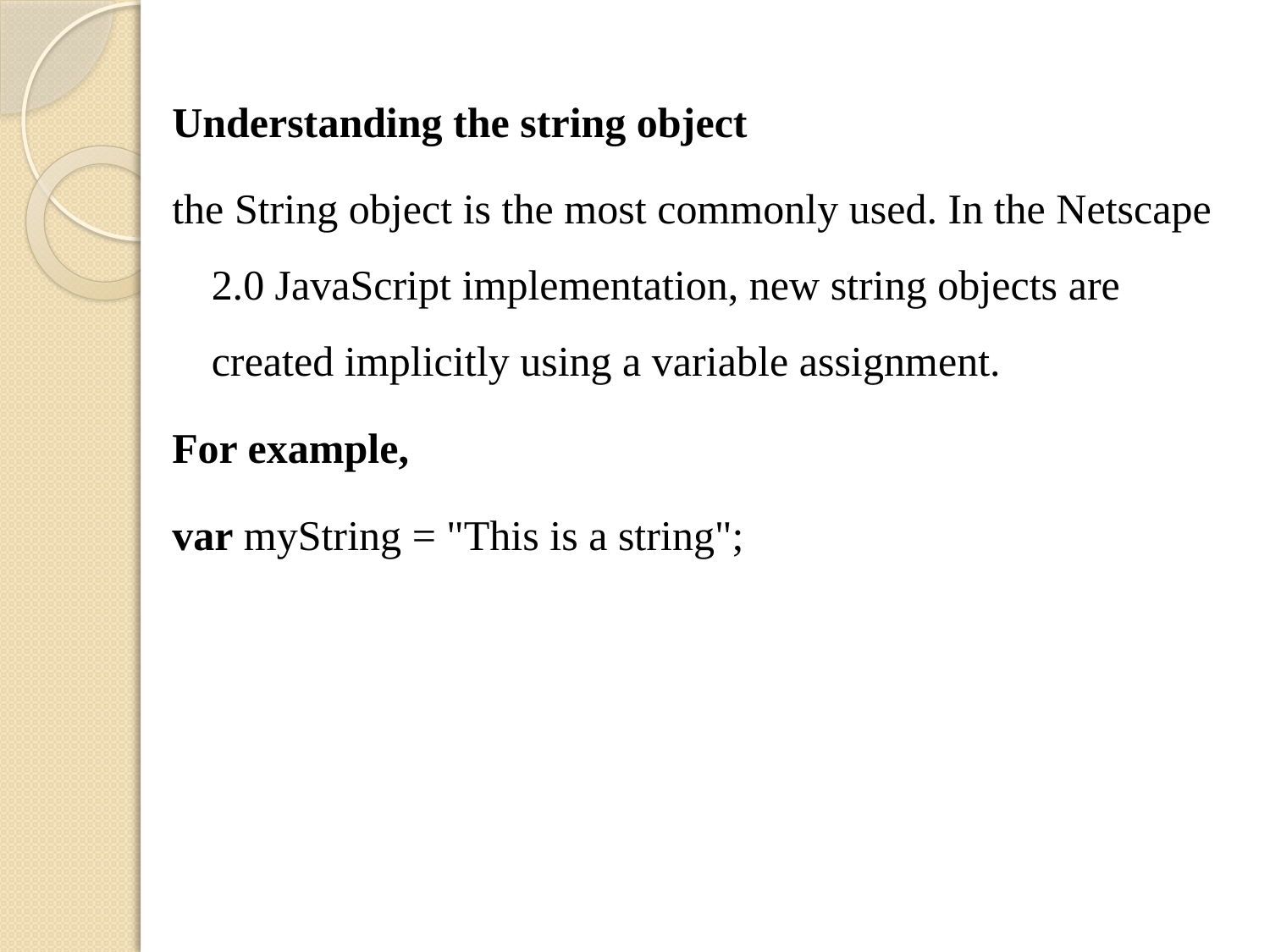

Understanding the string object
the String object is the most commonly used. In the Netscape 2.0 JavaScript implementation, new string objects are created implicitly using a variable assignment.
For example,
var myString = "This is a string";